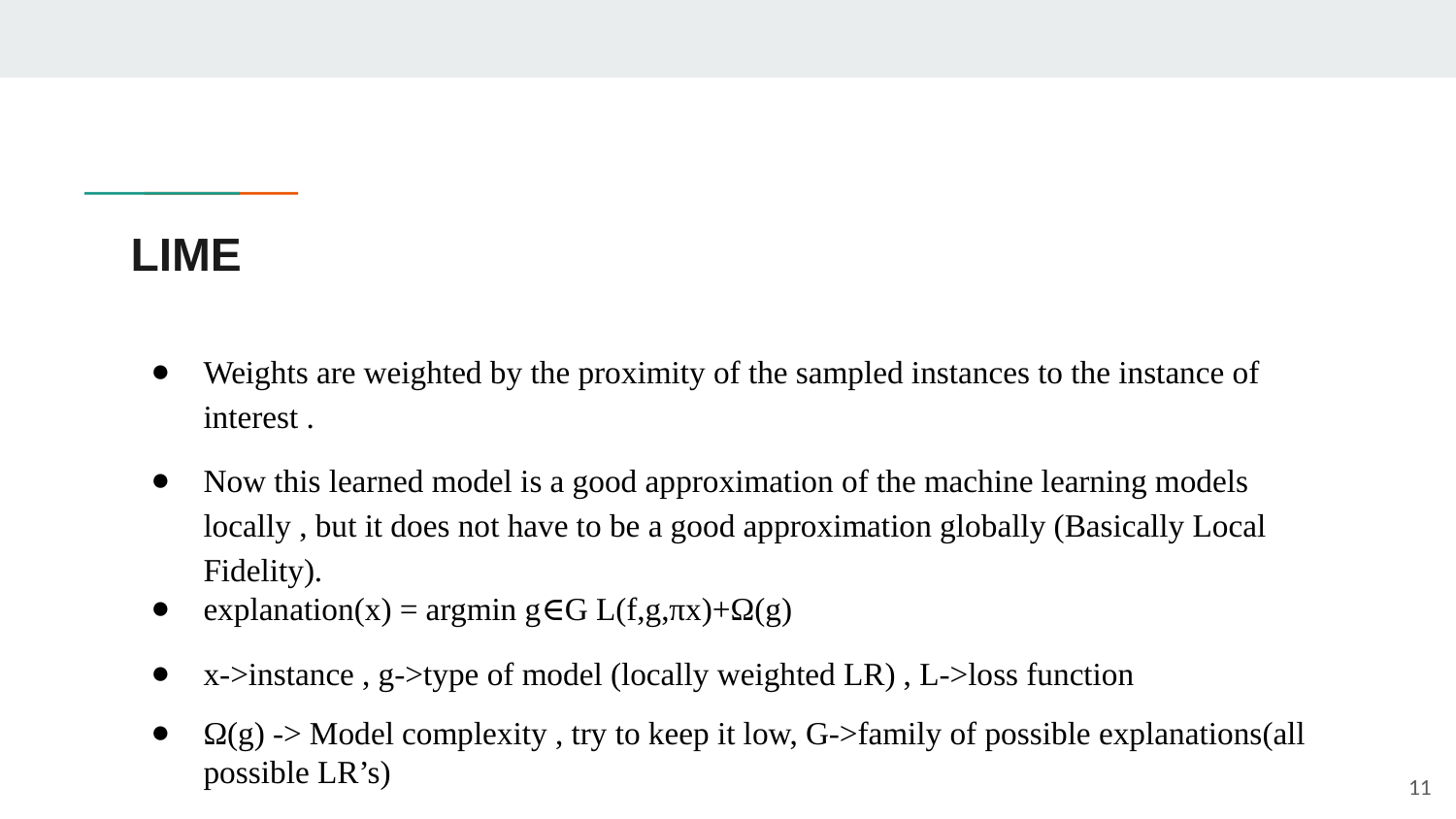

# LIME

Weights are weighted by the proximity of the sampled instances to the instance of interest .
Now this learned model is a good approximation of the machine learning models locally , but it does not have to be a good approximation globally (Basically Local Fidelity).
explanation(x) = argmin g∈G L(f,g,πx)+Ω(g)
x->instance , g->type of model (locally weighted LR) , L->loss function
Ω(g) -> Model complexity , try to keep it low, G->family of possible explanations(all possible LR’s)

11